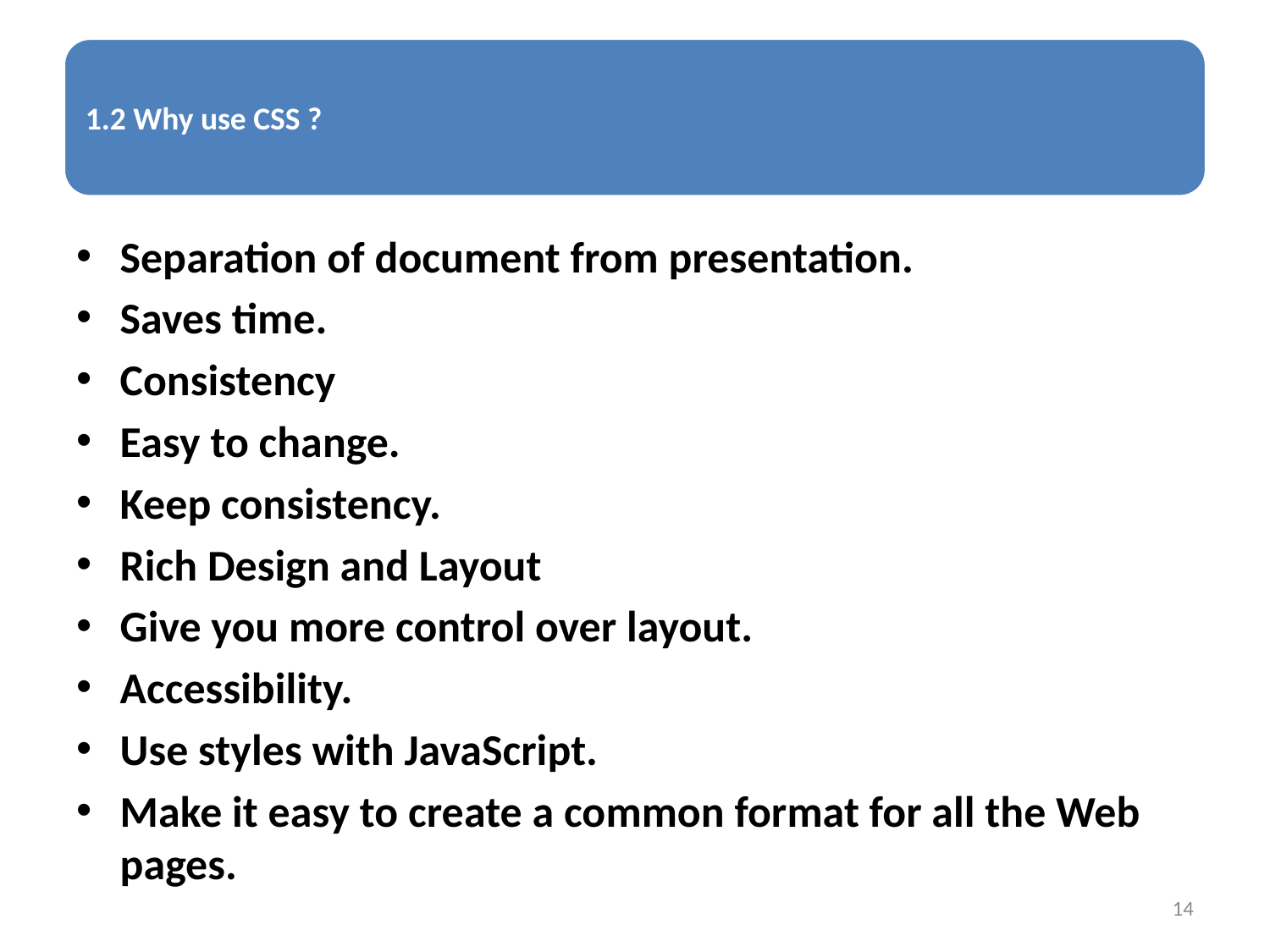

1.2 Why use CSS ?
Separation of document from presentation.
Saves time.
Consistency
Easy to change.
Keep consistency.
Rich Design and Layout
Give you more control over layout.
Accessibility.
Use styles with JavaScript.
Make it easy to create a common format for all the Web pages.

14